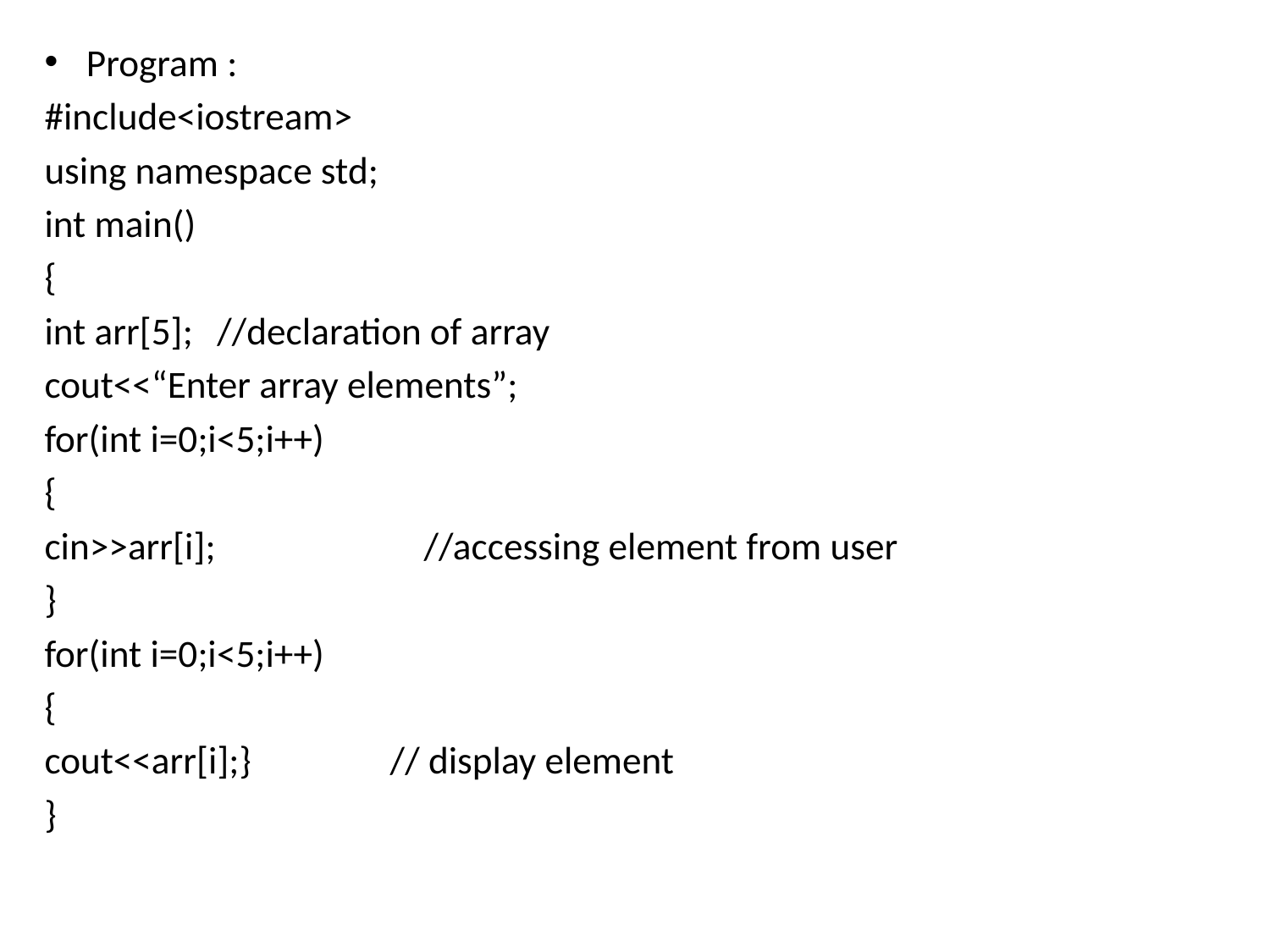

Program :
#include<iostream>
using namespace std;
int main()
{
int arr[5];  			//declaration of array
cout<<“Enter array elements”;
for(int i=0;i<5;i++)
{
cin>>arr[i];                        //accessing element from user
}
for(int i=0;i<5;i++)
{
cout<<arr[i];}                // display element
}